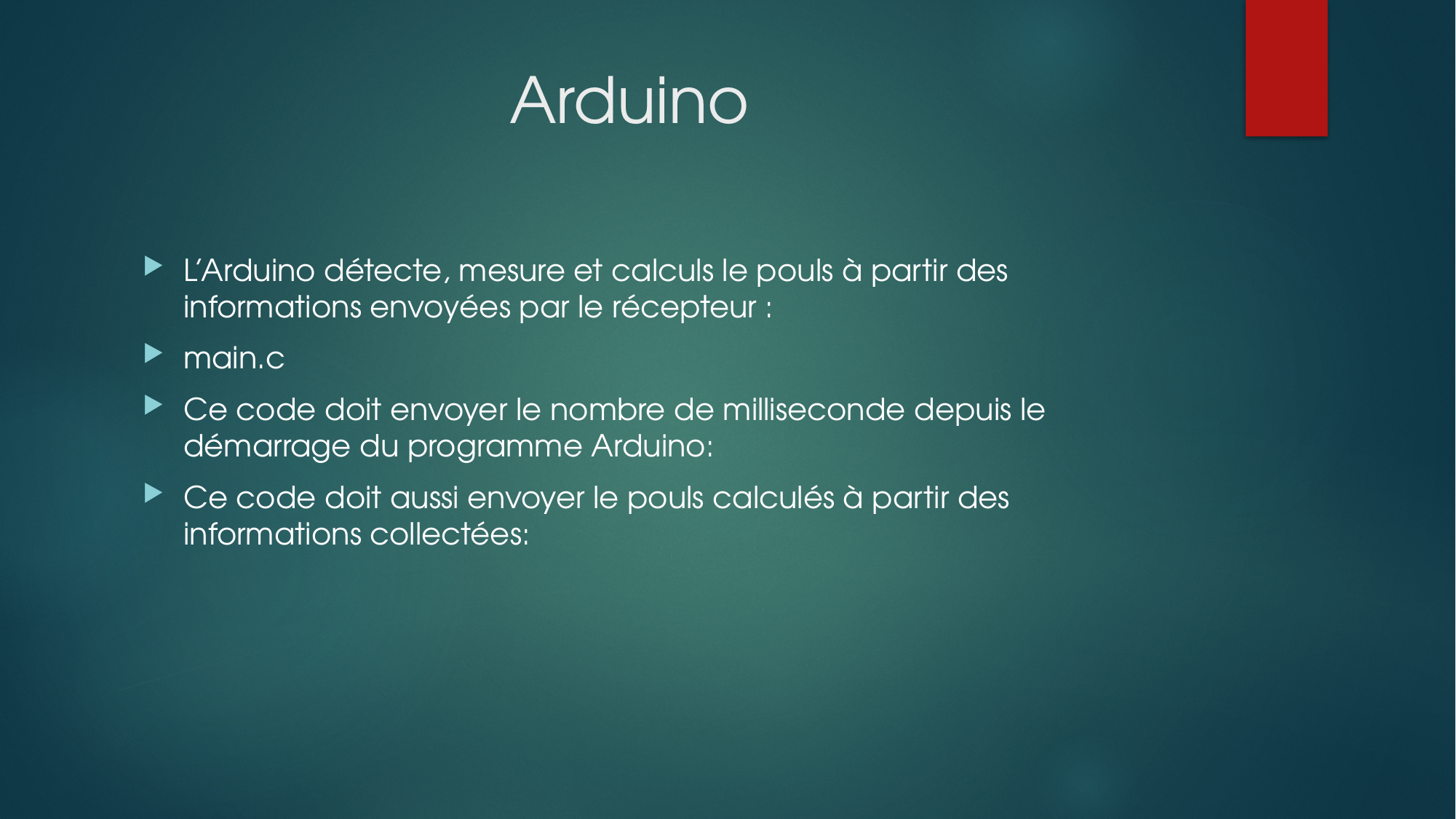

# Arduino
L’Arduino détecte, mesure et calculs le pouls à partir des informations envoyées par le récepteur :
main.c
Ce code doit envoyer le nombre de milliseconde depuis le démarrage du programme Arduino:
Ce code doit aussi envoyer le pouls calculés à partir des informations collectées: